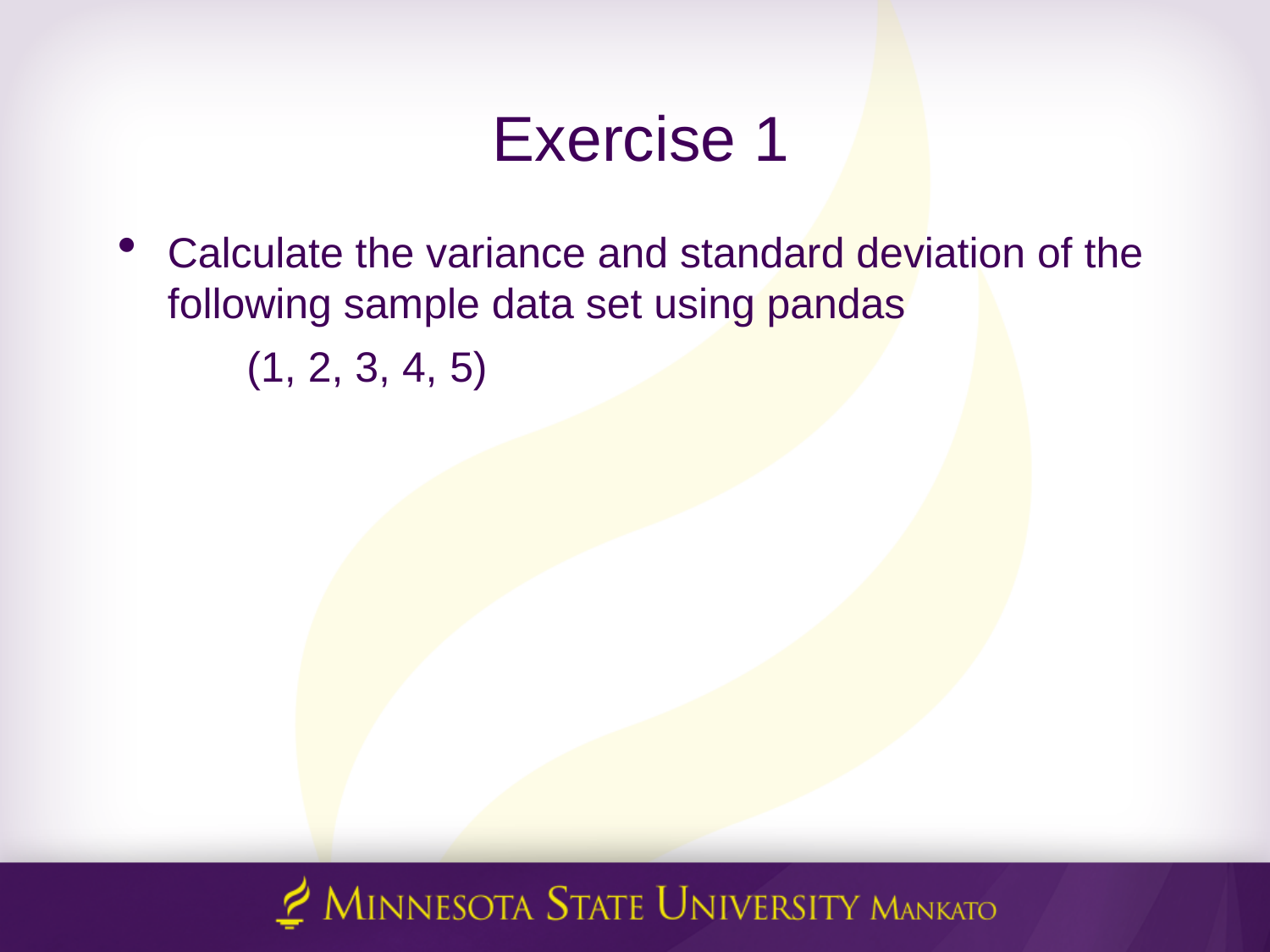

# Exercise 1
Calculate the variance and standard deviation of the following sample data set using pandas
	(1, 2, 3, 4, 5)